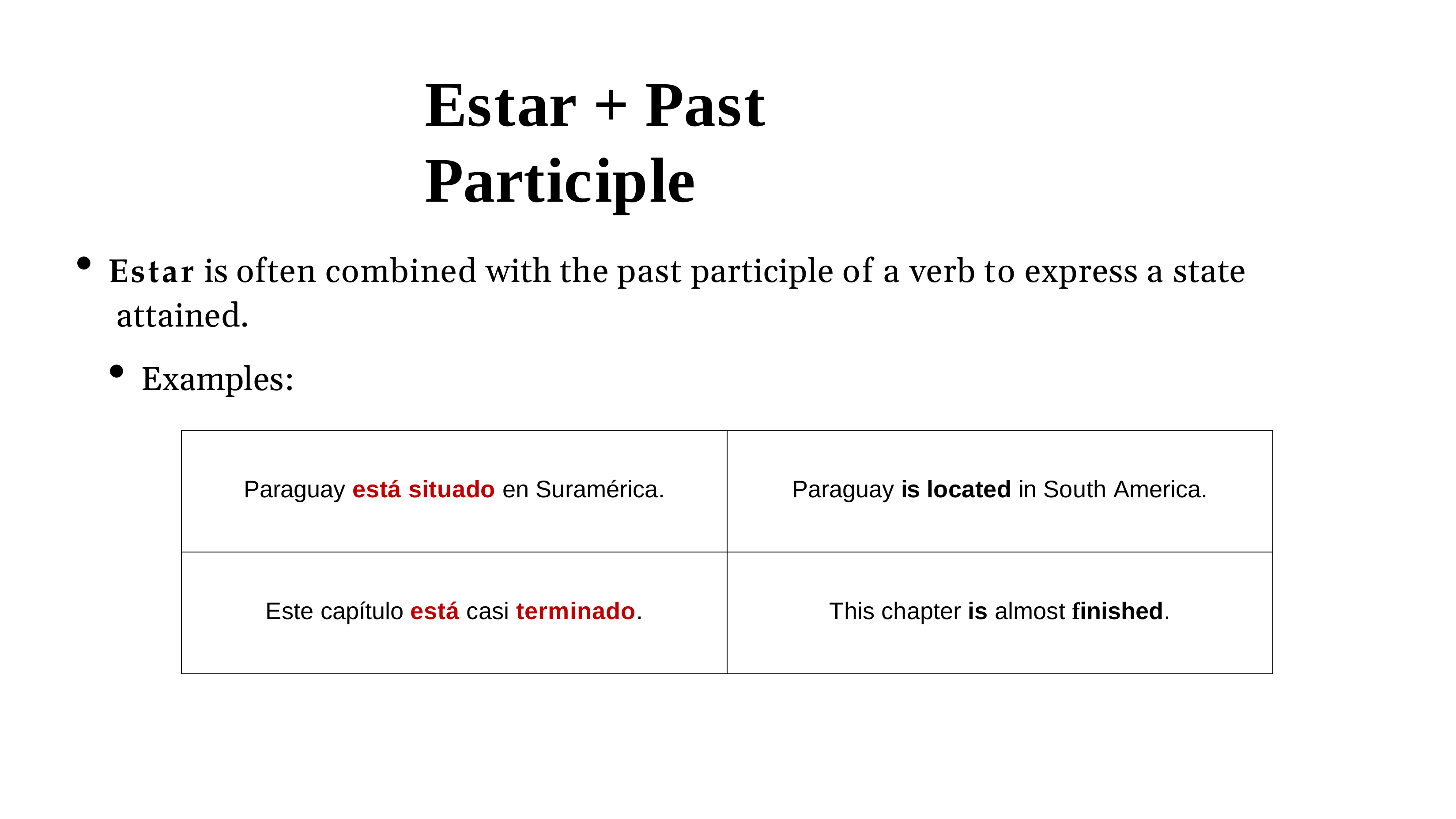

# Estar + Past Participle
Estar is often combined with the past participle of a verb to express a state  attained.
Examples:
| Paraguay está situado en Suramérica. | Paraguay is located in South America. |
| --- | --- |
| Este capítulo está casi terminado. | This chapter is almost finished. |